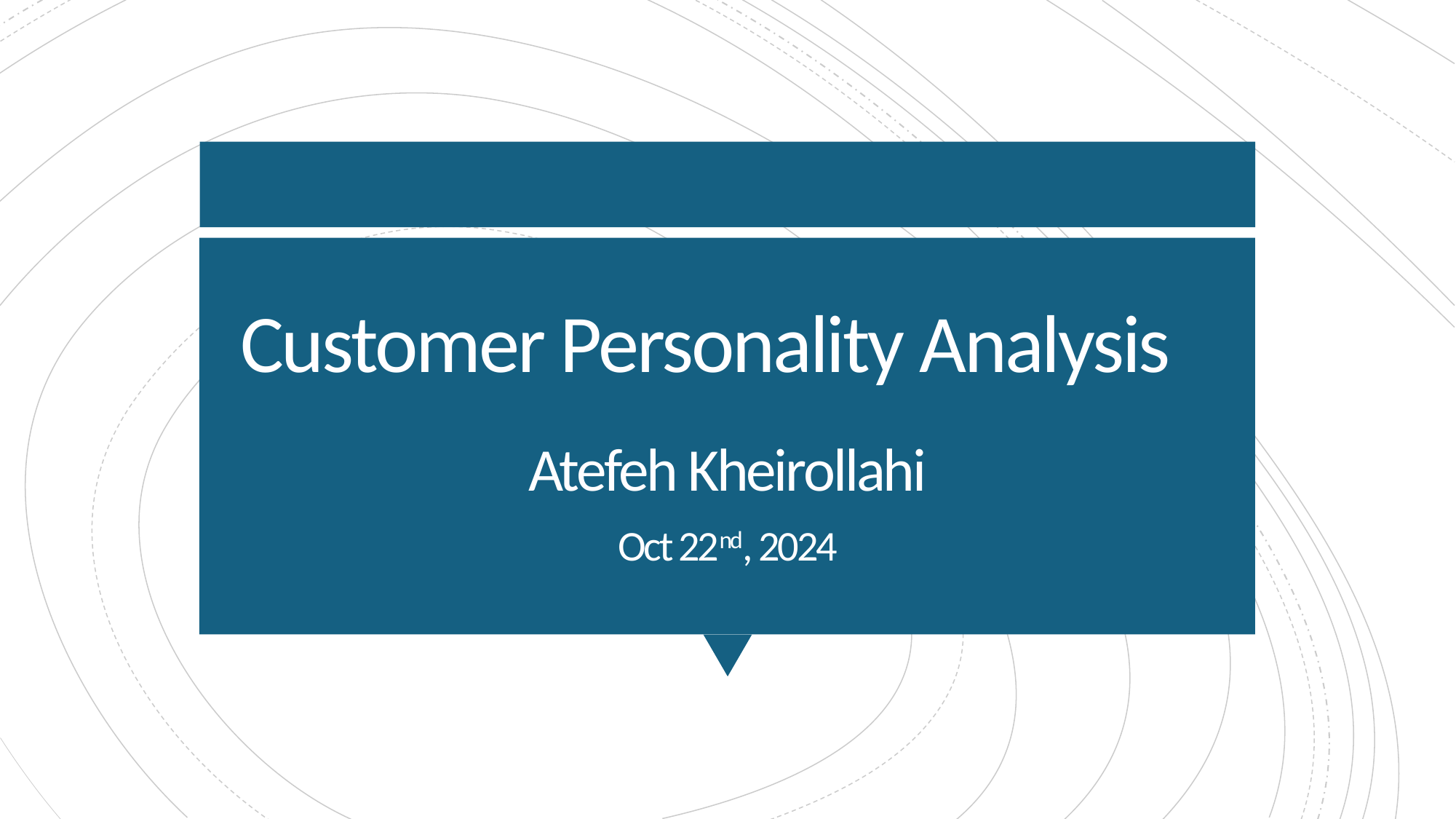

# Customer Personality Analysis
Atefeh Kheirollahi
Oct 22nd, 2024